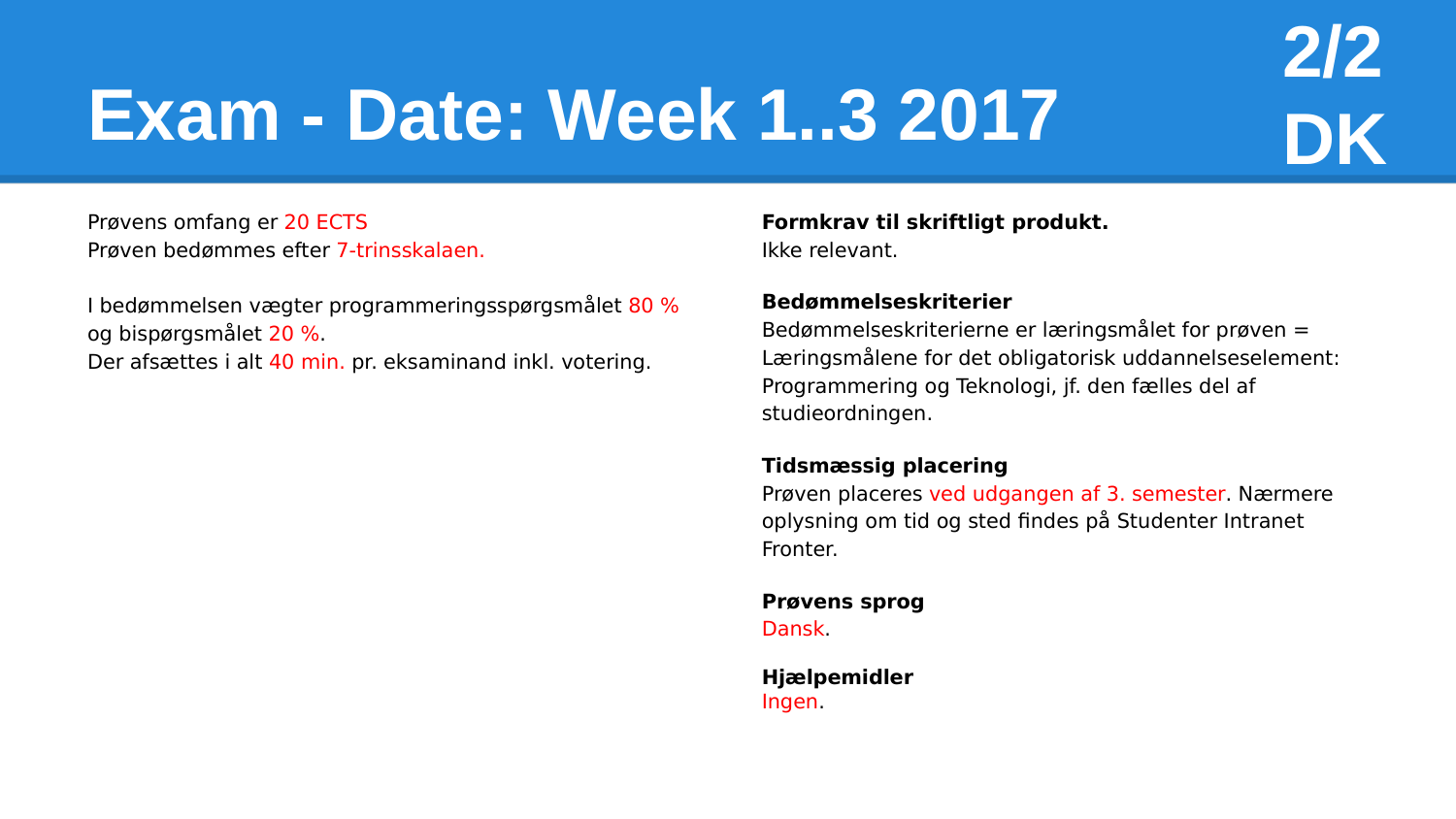

2/2
DK
# Exam - Date: Week 1..3 2017
Prøvens omfang er 20 ECTS
Prøven bedømmes efter 7-trinsskalaen.

I bedømmelsen vægter programmeringsspørgsmålet 80 % og bispørgsmålet 20 %.
Der afsættes i alt 40 min. pr. eksaminand inkl. votering.

Formkrav til skriftligt produkt.
Ikke relevant.
Bedømmelseskriterier
Bedømmelseskriterierne er læringsmålet for prøven = Læringsmålene for det obligatorisk uddannelseselement: Programmering og Teknologi, jf. den fælles del af studieordningen.
Tidsmæssig placering
Prøven placeres ved udgangen af 3. semester. Nærmere oplysning om tid og sted findes på Studenter Intranet  Fronter.
Prøvens sprog
Dansk.

Hjælpemidler
Ingen.